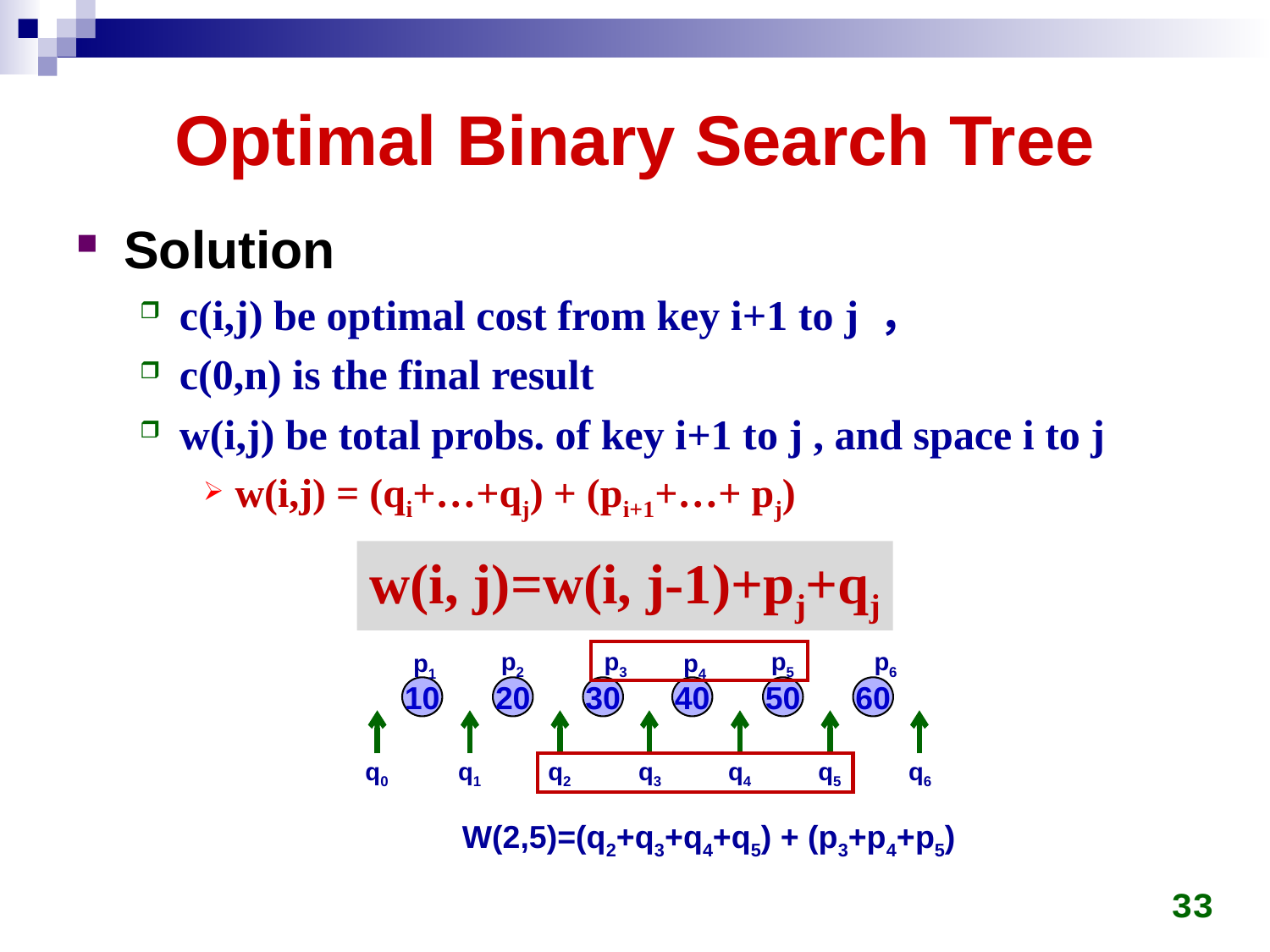

# Optimal Binary Search Tree
Solution
c(i,j) be optimal cost from key i+1 to j ，
c(0,n) is the final result
w(i,j) be total probs. of key i+1 to j , and space i to j
w(i,j) = (qi+…+qj) + (pi+1+…+ pj)
w(i, j)=w(i, j-1)+pj+qj
p3
p2
p1
10
20
30
q2
q0
q3
q1
p6
p5
p4
40
50
60
q5
q6
q4

W(2,5)=(q2+q3+q4+q5) + (p3+p4+p5)
33